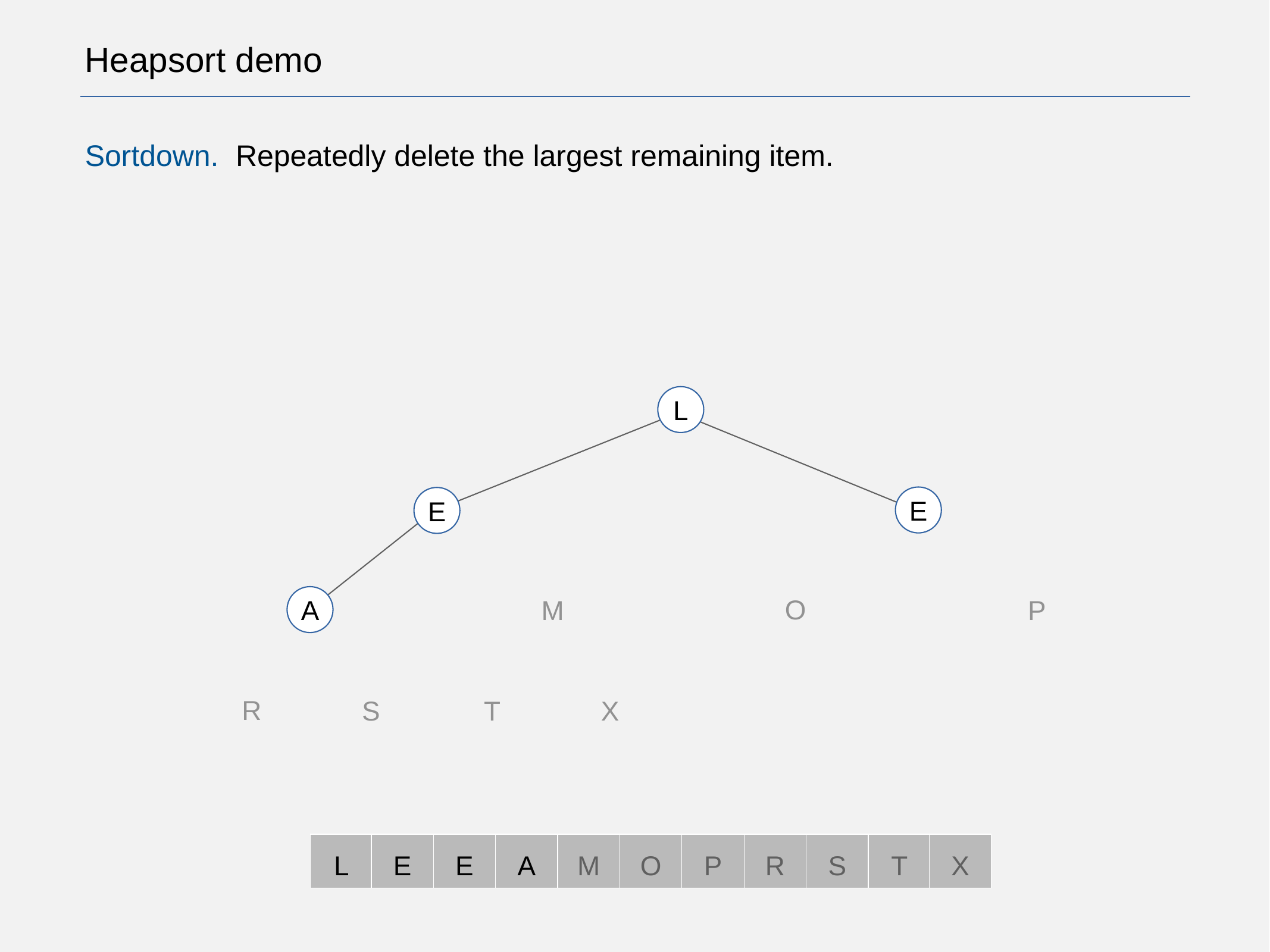

# Heapsort demo
Sortdown.  Repeatedly delete the largest remaining item.
L

E
E

O
M
P
A
R
S
T
X
L
E
E
A
M
O
P
R
S
T
X